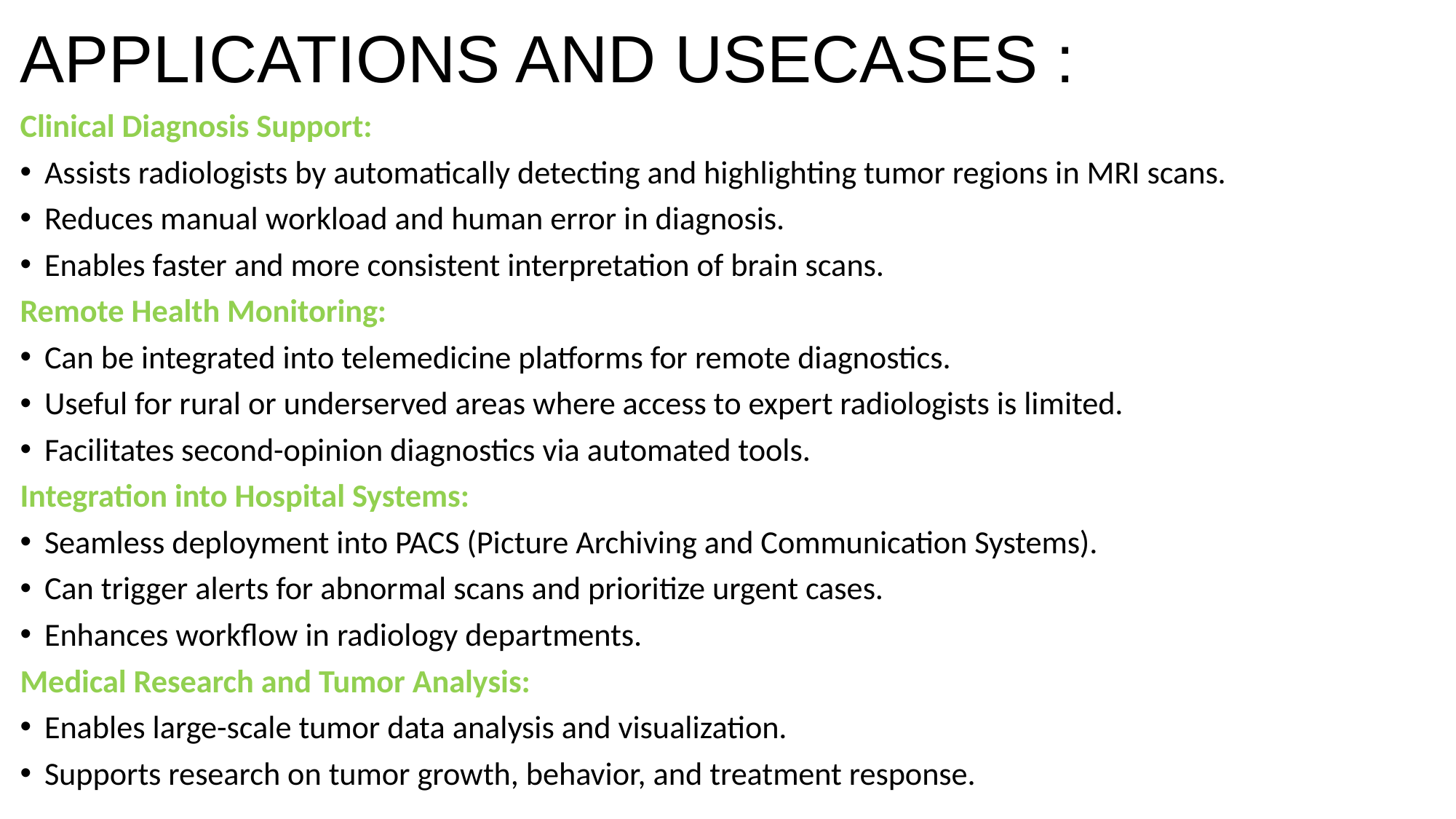

# APPLICATIONS AND USECASES :
Clinical Diagnosis Support:
Assists radiologists by automatically detecting and highlighting tumor regions in MRI scans.
Reduces manual workload and human error in diagnosis.
Enables faster and more consistent interpretation of brain scans.
Remote Health Monitoring:
Can be integrated into telemedicine platforms for remote diagnostics.
Useful for rural or underserved areas where access to expert radiologists is limited.
Facilitates second-opinion diagnostics via automated tools.
Integration into Hospital Systems:
Seamless deployment into PACS (Picture Archiving and Communication Systems).
Can trigger alerts for abnormal scans and prioritize urgent cases.
Enhances workflow in radiology departments.
Medical Research and Tumor Analysis:
Enables large-scale tumor data analysis and visualization.
Supports research on tumor growth, behavior, and treatment response.